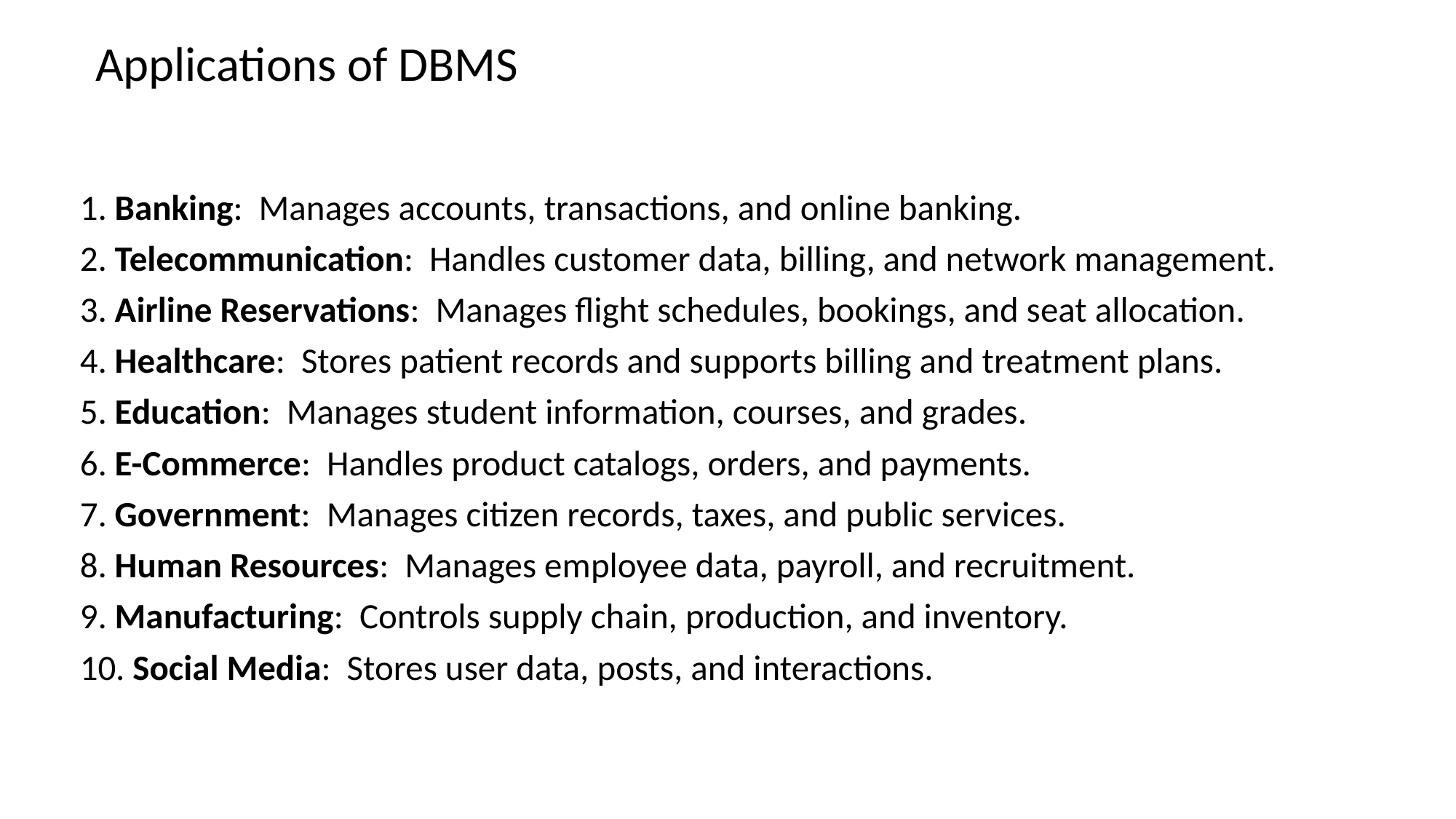

# Applications of DBMS

1. Banking:  Manages accounts, transactions, and online banking.
2. Telecommunication:  Handles customer data, billing, and network management.
3. Airline Reservations:  Manages flight schedules, bookings, and seat allocation.
4. Healthcare:  Stores patient records and supports billing and treatment plans.
5. Education:  Manages student information, courses, and grades.
6. E-Commerce:  Handles product catalogs, orders, and payments.
7. Government:  Manages citizen records, taxes, and public services.
8. Human Resources:  Manages employee data, payroll, and recruitment.
9. Manufacturing:  Controls supply chain, production, and inventory.
10. Social Media:  Stores user data, posts, and interactions.